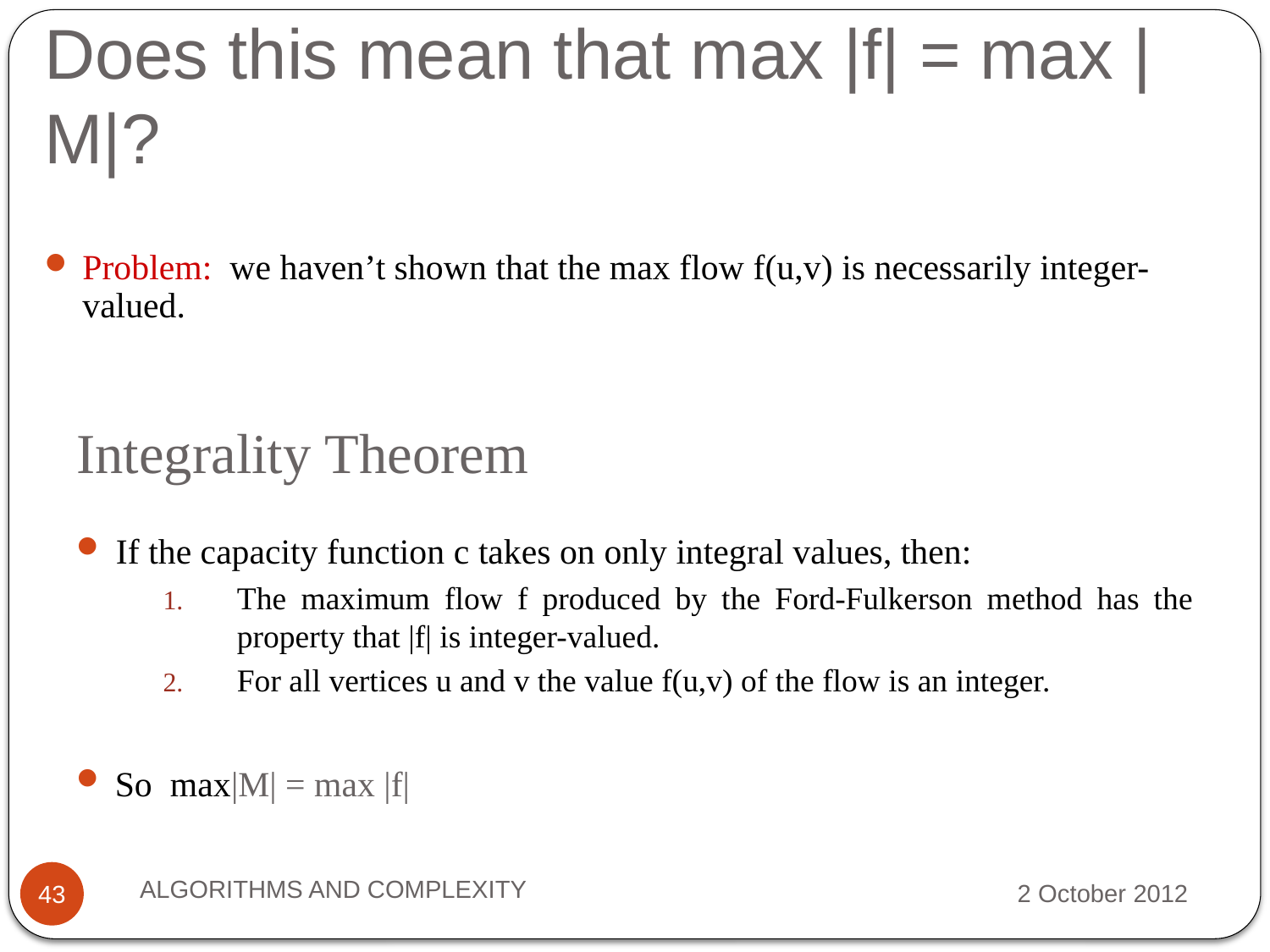

# Does this mean that max |f| = max |M|?
Problem:  we haven’t shown that the max flow f(u,v) is necessarily integer-valued.
Integrality Theorem
 If the capacity function c takes on only integral values, then:
The maximum flow f produced by the Ford-Fulkerson method has the property that |f| is integer-valued.
For all vertices u and v the value f(u,v) of the flow is an integer.

 So  max|M| = max |f|

ALGORITHMS AND COMPLEXITY
2 October 2012
43